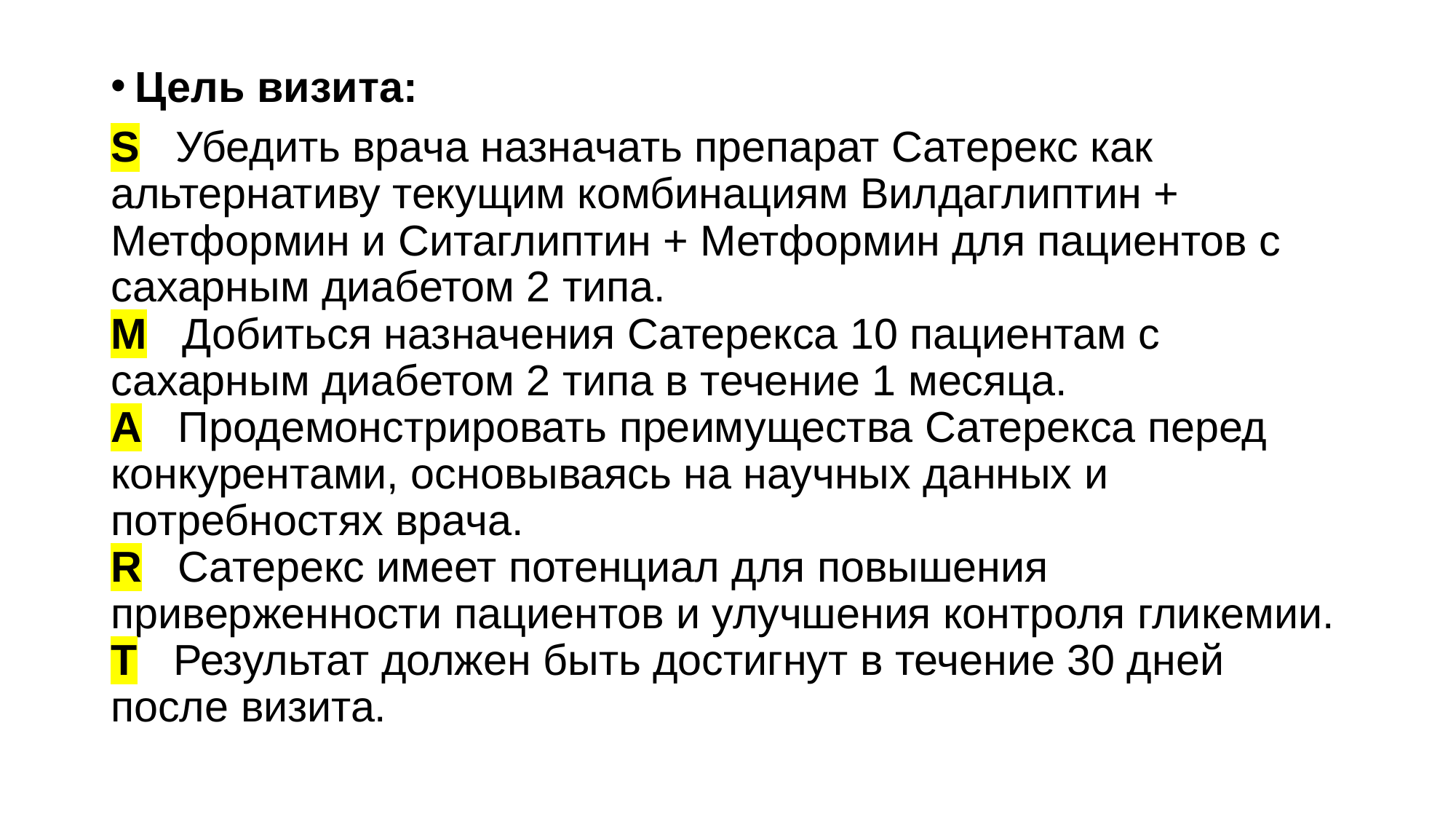

Цель визита:
S   Убедить врача назначать препарат Сатерекс как альтернативу текущим комбинациям Вилдаглиптин + Метформин и Ситаглиптин + Метформин для пациентов с сахарным диабетом 2 типа.
M   Добиться назначения Сатерекса 10 пациентам с сахарным диабетом 2 типа в течение 1 месяца.
A   Продемонстрировать преимущества Сатерекса перед конкурентами, основываясь на научных данных и потребностях врача.
R   Сатерекс имеет потенциал для повышения приверженности пациентов и улучшения контроля гликемии.
T   Результат должен быть достигнут в течение 30 дней после визита.